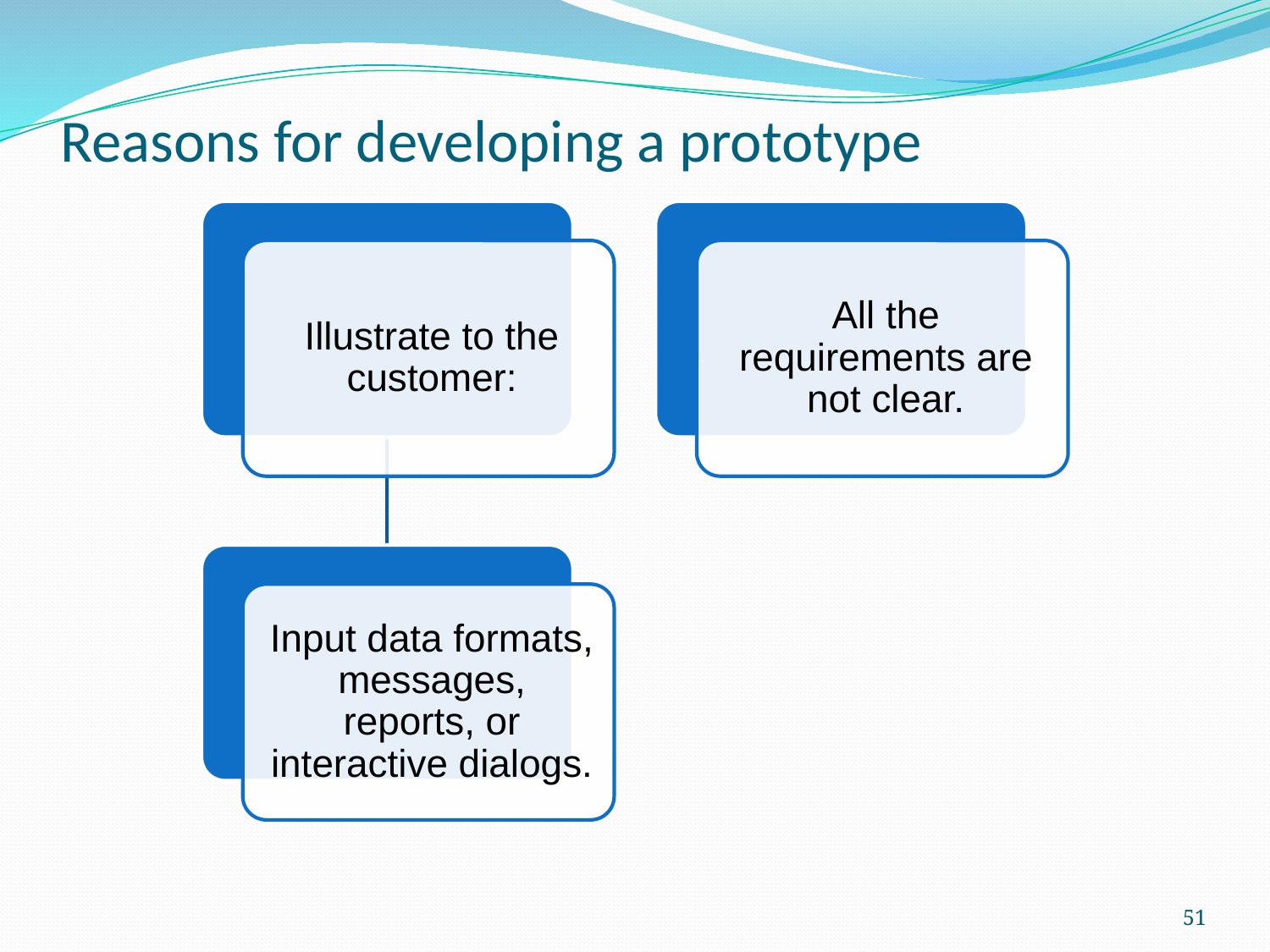

# Reasons for developing a prototype
Illustrate to the customer:
Input data formats, messages, reports, or interactive dialogs.
All the requirements are not clear.
51